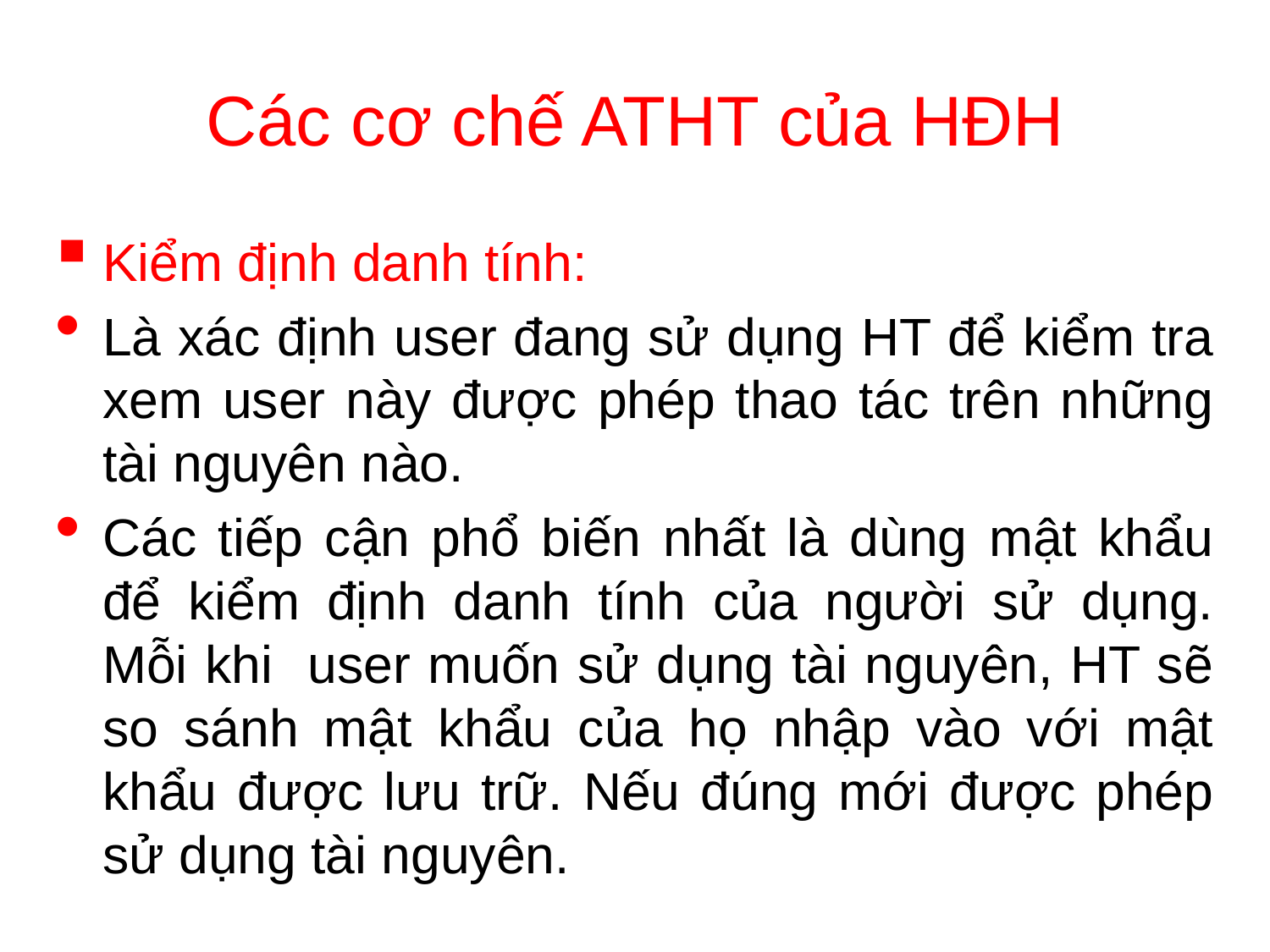

# Các cơ chế ATHT của HĐH
Kiểm định danh tính:
Là xác định user đang sử dụng HT để kiểm tra xem user này được phép thao tác trên những tài nguyên nào.
Các tiếp cận phổ biến nhất là dùng mật khẩu để kiểm định danh tính của người sử dụng. Mỗi khi  user muốn sử dụng tài nguyên, HT sẽ so sánh mật khẩu của họ nhập vào với mật khẩu được lưu trữ. Nếu đúng mới được phép sử dụng tài nguyên.